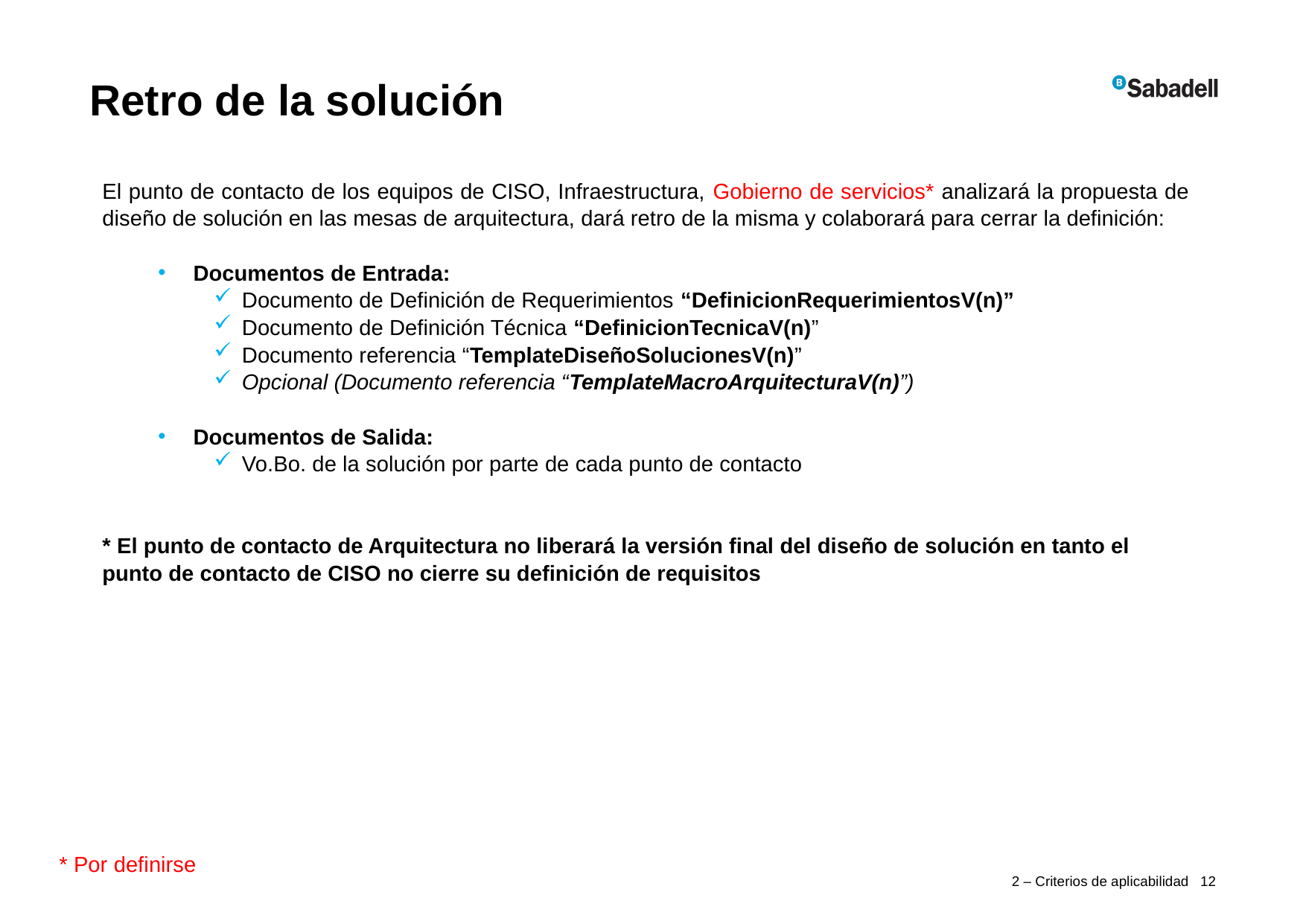

Retro de la solución
El punto de contacto de los equipos de CISO, Infraestructura, Gobierno de servicios* analizará la propuesta de diseño de solución en las mesas de arquitectura, dará retro de la misma y colaborará para cerrar la definición:

Documentos de Entrada:
Documento de Definición de Requerimientos “DefinicionRequerimientosV(n)”
Documento de Definición Técnica “DefinicionTecnicaV(n)”
Documento referencia “TemplateDiseñoSolucionesV(n)”
Opcional (Documento referencia “TemplateMacroArquitecturaV(n)”)

Documentos de Salida:
Vo.Bo. de la solución por parte de cada punto de contacto

* El punto de contacto de Arquitectura no liberará la versión final del diseño de solución en tanto el punto de contacto de CISO no cierre su definición de requisitos

* Por definirse
2 – Criterios de aplicabilidad   12